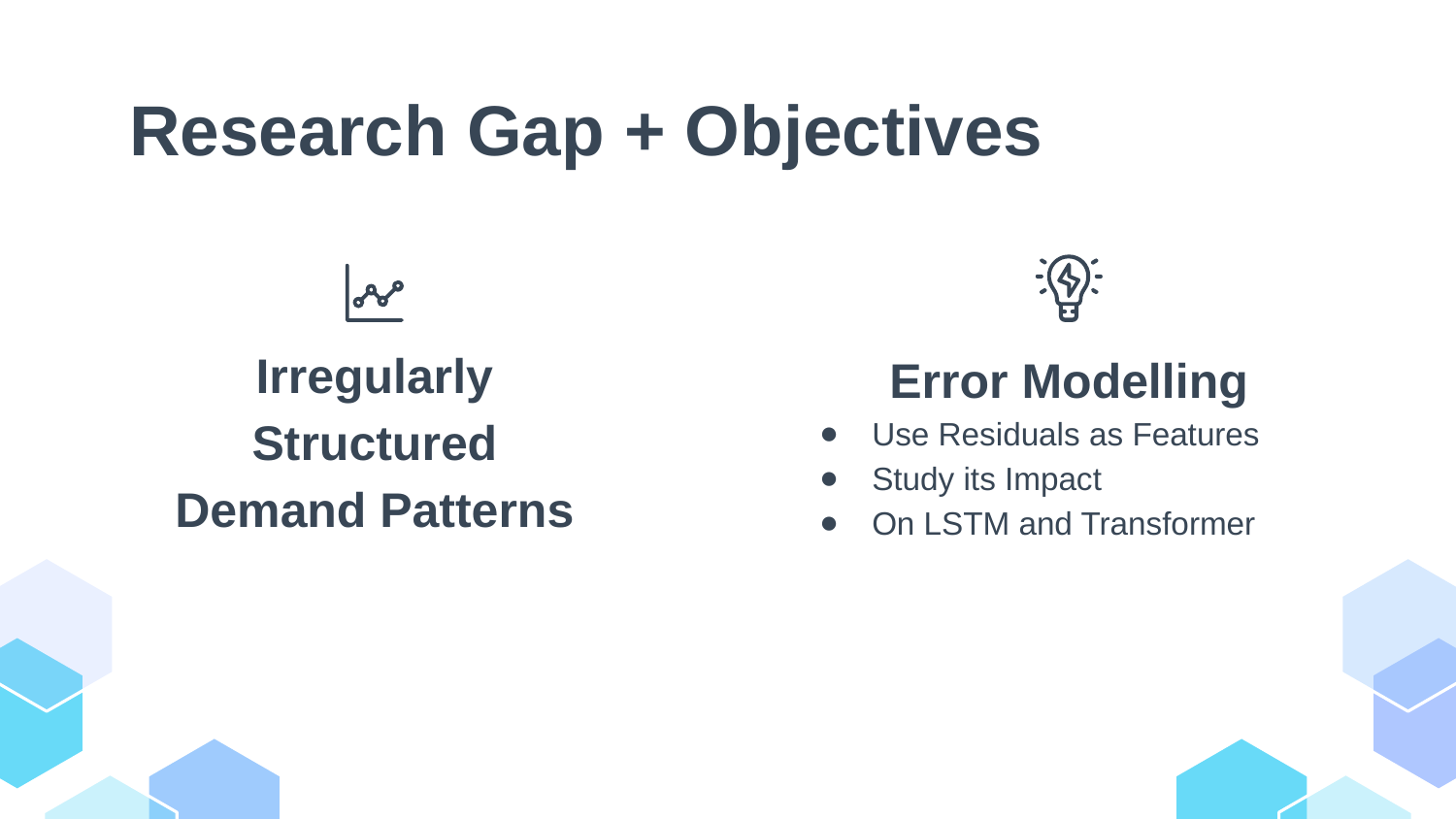

# Research Gap + Objectives

Error Modelling
Use Residuals as Features
Study its Impact
On LSTM and Transformer
Irregularly Structured Demand Patterns